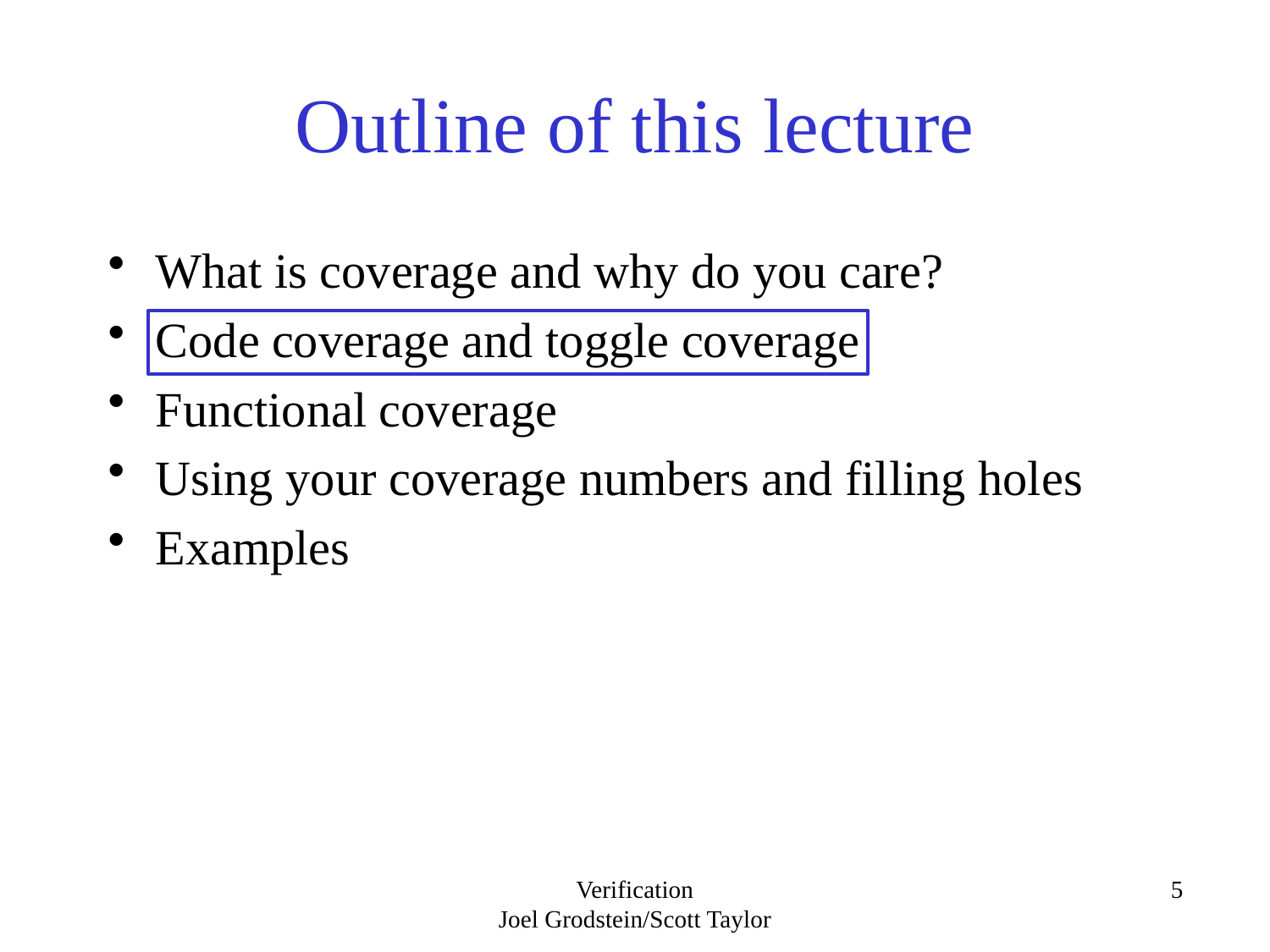

# Outline of this lecture
What is coverage and why do you care?
Code coverage and toggle coverage
Functional coverage
Using your coverage numbers and filling holes
Examples

Verification
Joel Grodstein/Scott Taylor